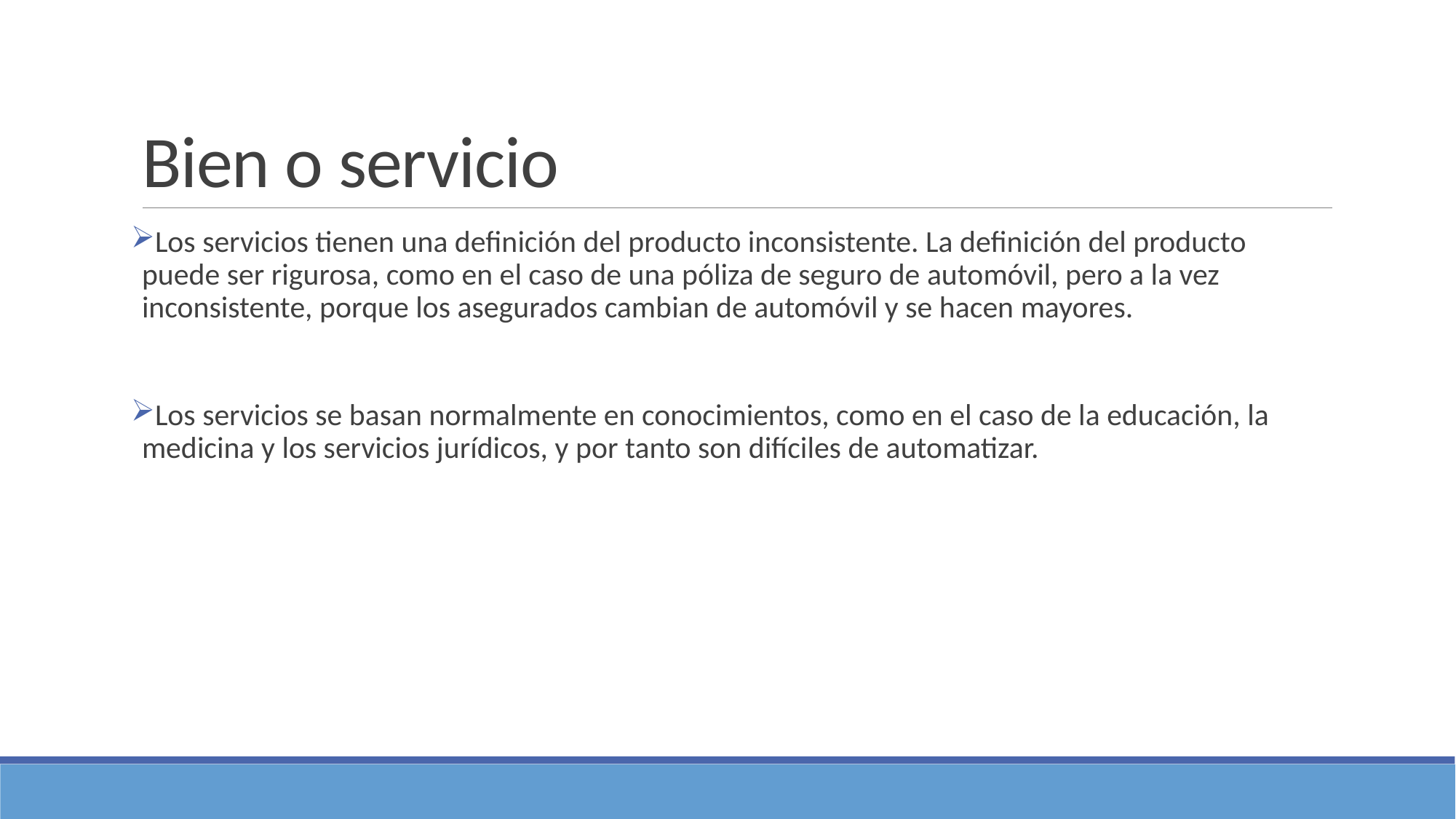

# Bien o servicio
Los servicios tienen una definición del producto inconsistente. La definición del producto puede ser rigurosa, como en el caso de una póliza de seguro de automóvil, pero a la vez inconsistente, porque los asegurados cambian de automóvil y se hacen mayores.

Los servicios se basan normalmente en conocimientos, como en el caso de la educación, la medicina y los servicios jurídicos, y por tanto son difíciles de automatizar.